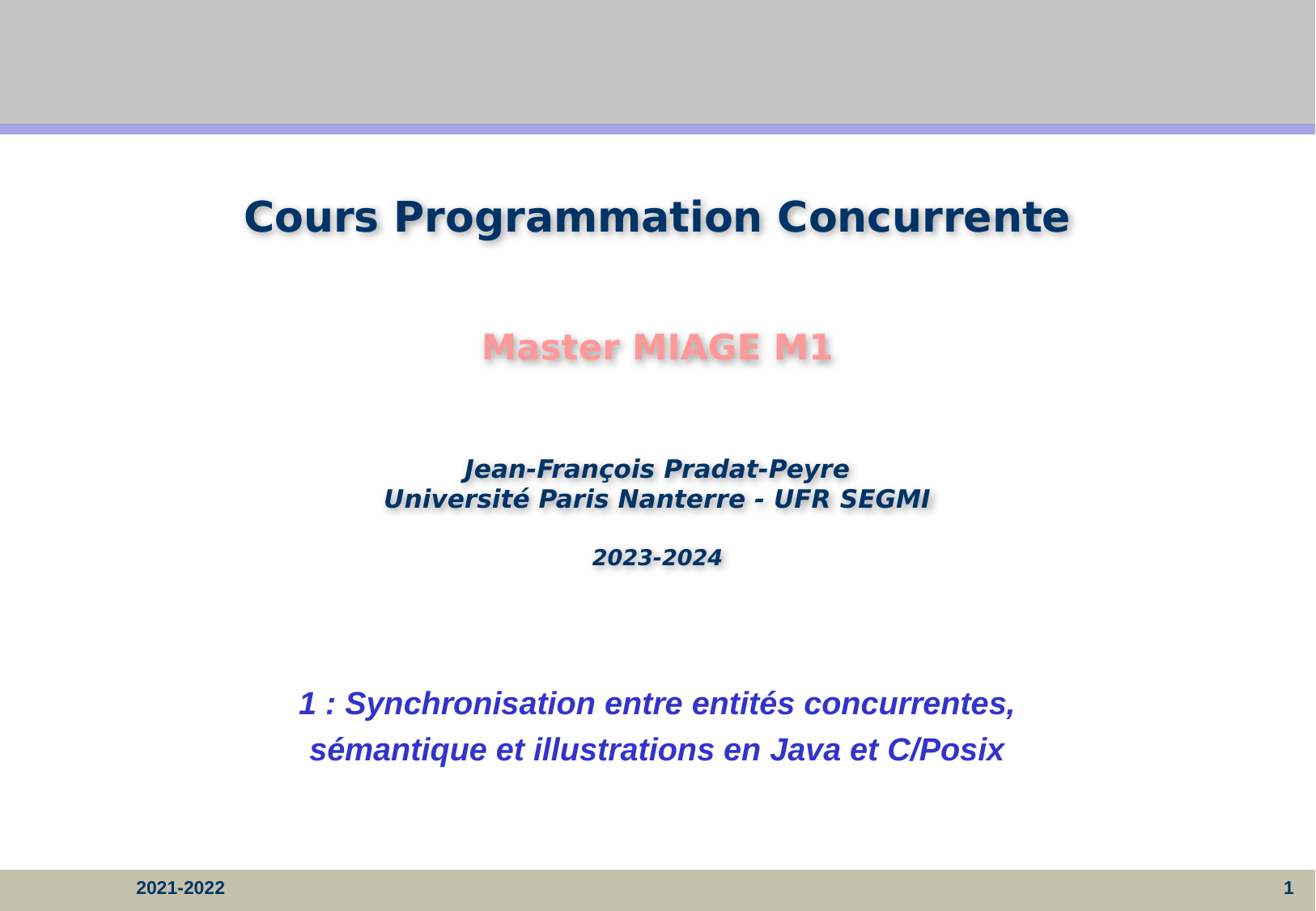

# Cours Programmation Concurrente Master MIAGE M1 Jean-François Pradat-Peyre Université Paris Nanterre - UFR SEGMI 2023-2024

1 : Synchronisation entre entités concurrentes, sémantique et illustrations en Java et C/Posix